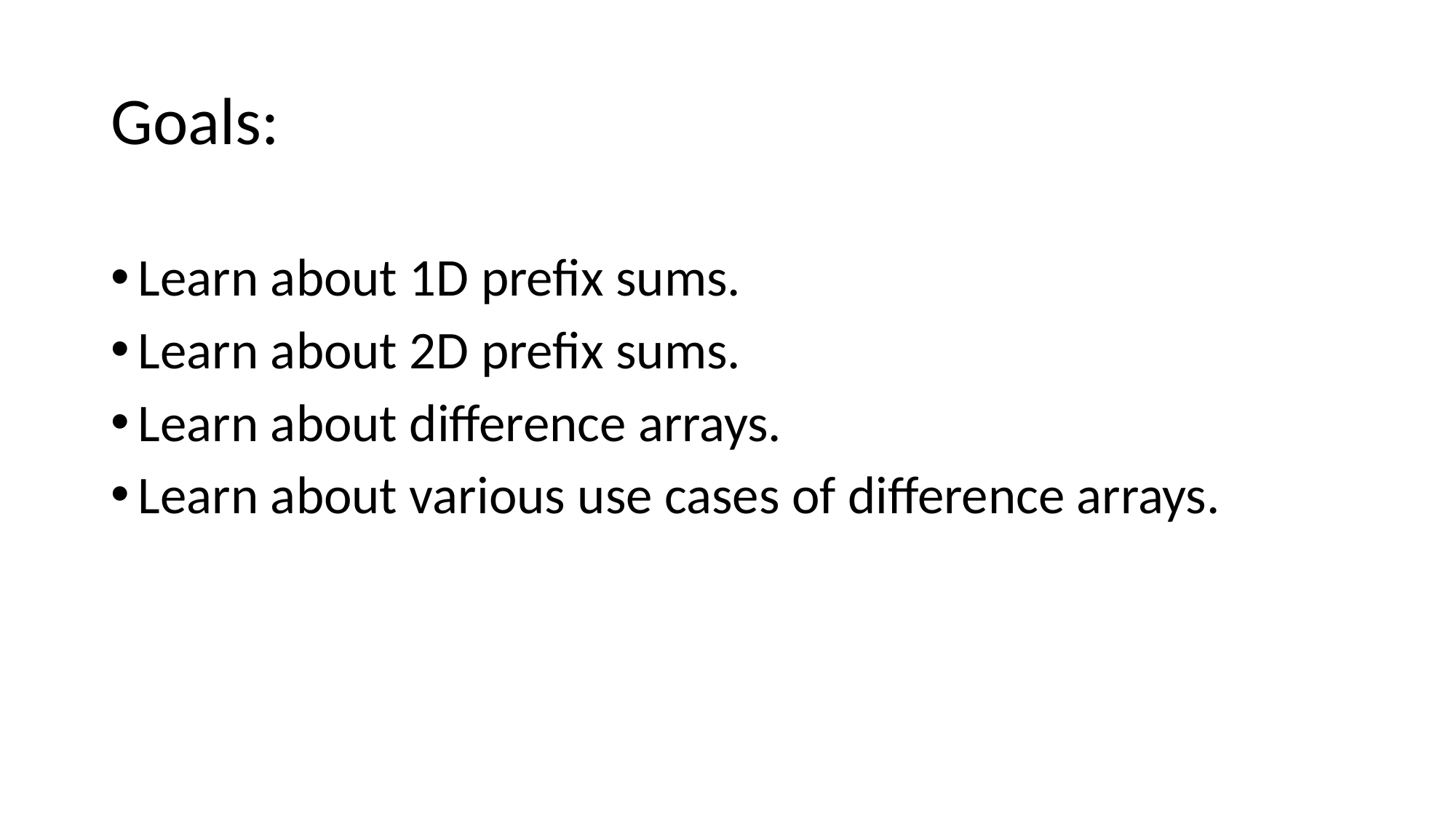

# Goals:
Learn about 1D prefix sums.
Learn about 2D prefix sums.
Learn about difference arrays.
Learn about various use cases of difference arrays.